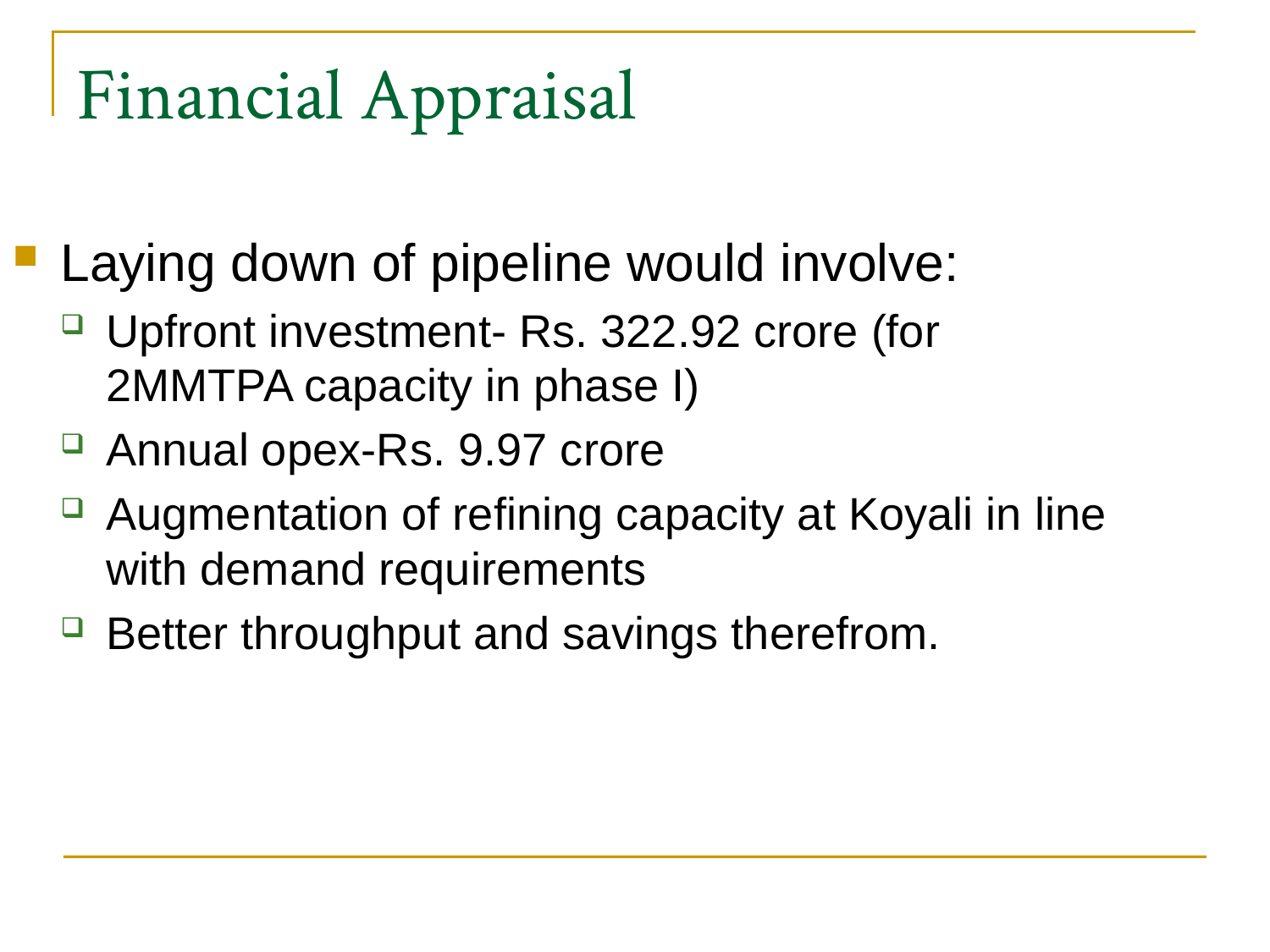

# Financial Appraisal
Laying down of pipeline would involve:
Upfront investment- Rs. 322.92 crore (for 2MMTPA capacity in phase I)
Annual opex-Rs. 9.97 crore
Augmentation of refining capacity at Koyali in line with demand requirements
Better throughput and savings therefrom.